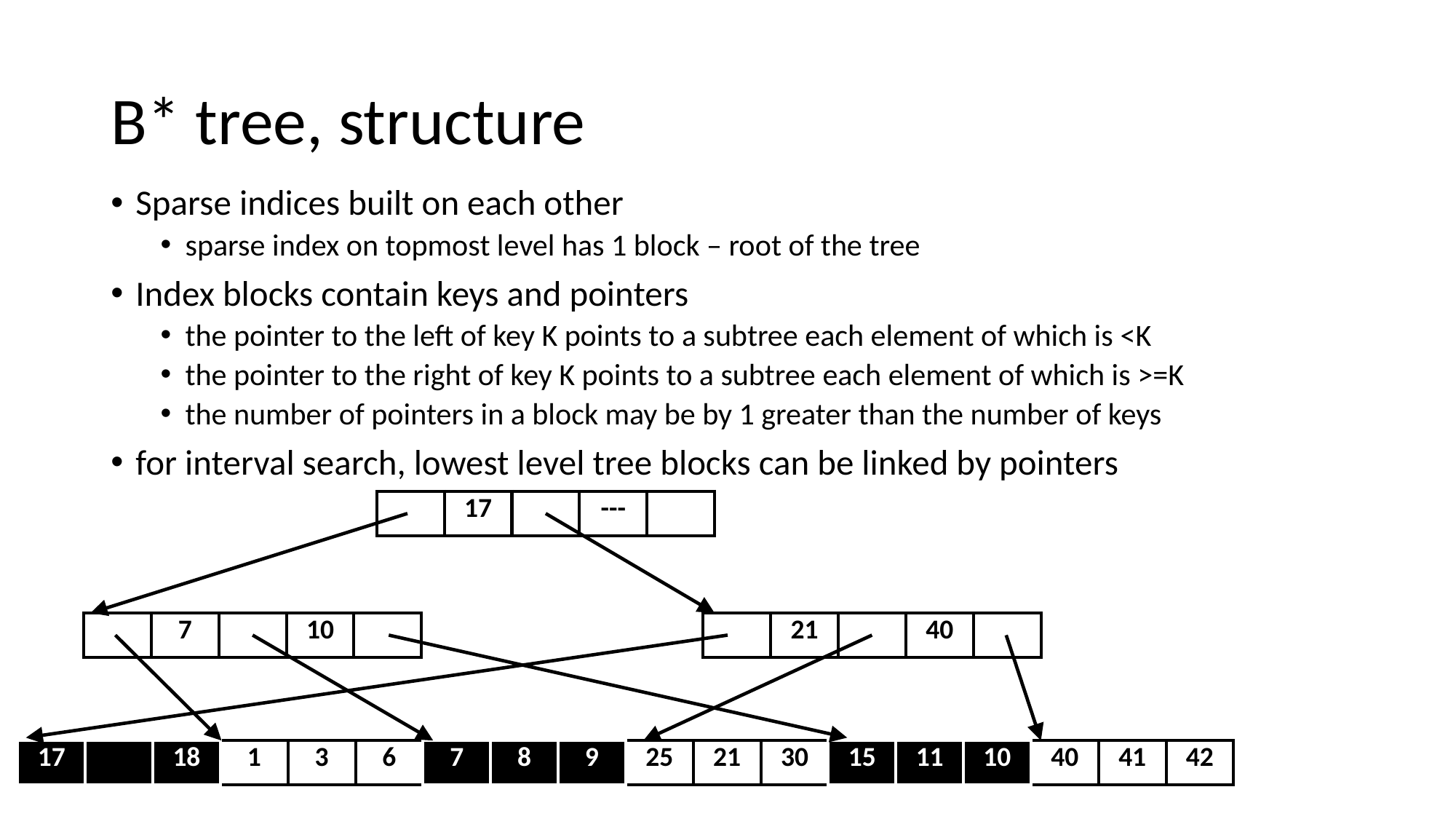

# B* tree, structure
Sparse indices built on each other
sparse index on topmost level has 1 block – root of the tree
Index blocks contain keys and pointers
the pointer to the left of key K points to a subtree each element of which is <K
the pointer to the right of key K points to a subtree each element of which is >=K
the number of pointers in a block may be by 1 greater than the number of keys
for interval search, lowest level tree blocks can be linked by pointers
|  | 17 |  | --- |  |
| --- | --- | --- | --- | --- |
|  | 7 |  | 10 |  |
| --- | --- | --- | --- | --- |
|  | 21 |  | 40 |  |
| --- | --- | --- | --- | --- |
| 17 |  | 18 | 1 | 3 | 6 | 7 | 8 | 9 | 25 | 21 | 30 | 15 | 11 | 10 | 40 | 41 | 42 |
| --- | --- | --- | --- | --- | --- | --- | --- | --- | --- | --- | --- | --- | --- | --- | --- | --- | --- |